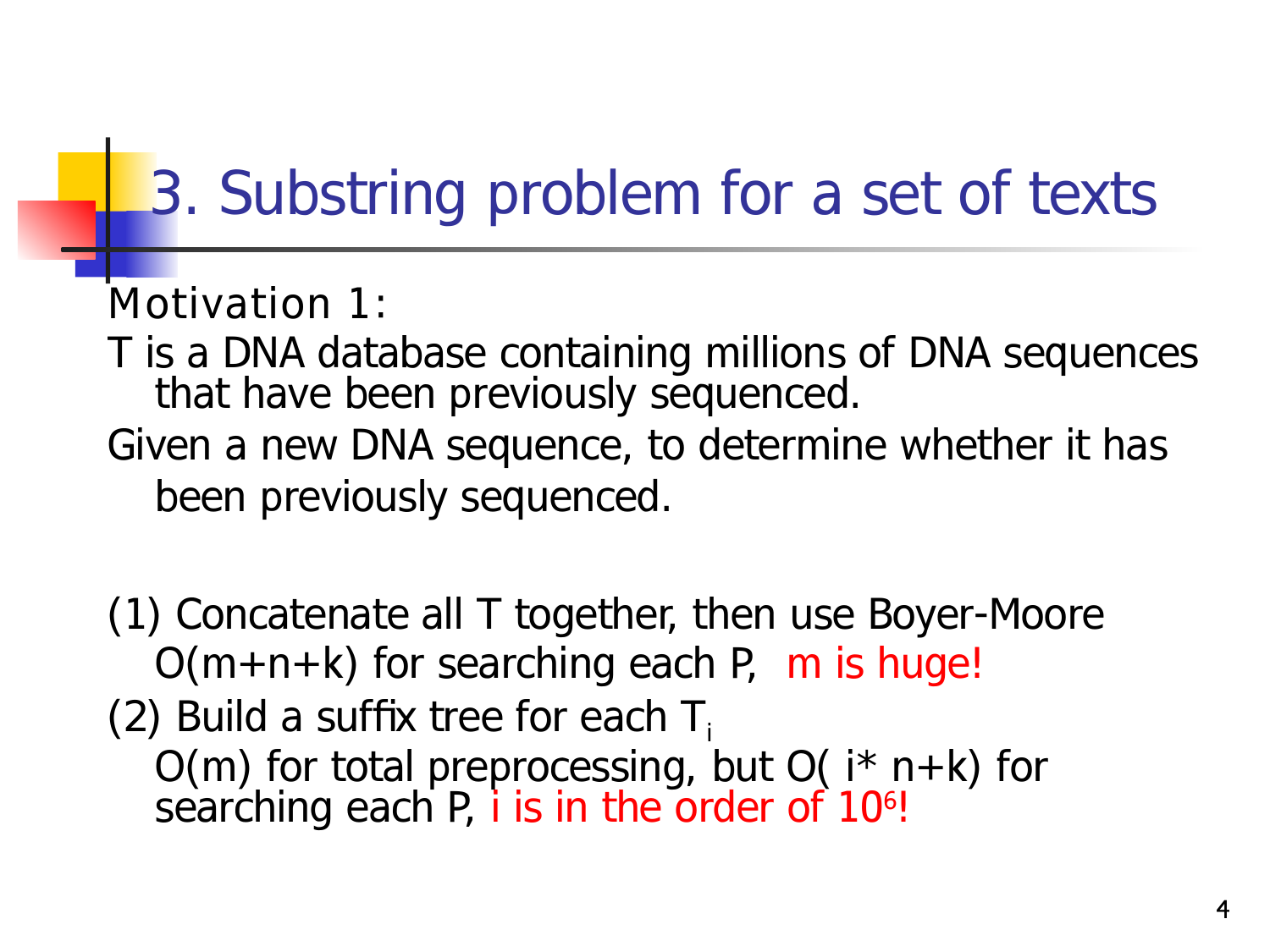

# 3. Substring problem for a set of texts
Motivation 1:
T is a DNA database containing millions of DNA sequences that have been previously sequenced.
Given a new DNA sequence, to determine whether it has been previously sequenced.

(1) Concatenate all T together, then use Boyer-Moore
	O(m+n+k) for searching each P,  m is huge!
(2) Build a suffix tree for each Ti
	O(m) for total preprocessing, but O( i* n+k) for searching each P, i is in the order of 106!

4